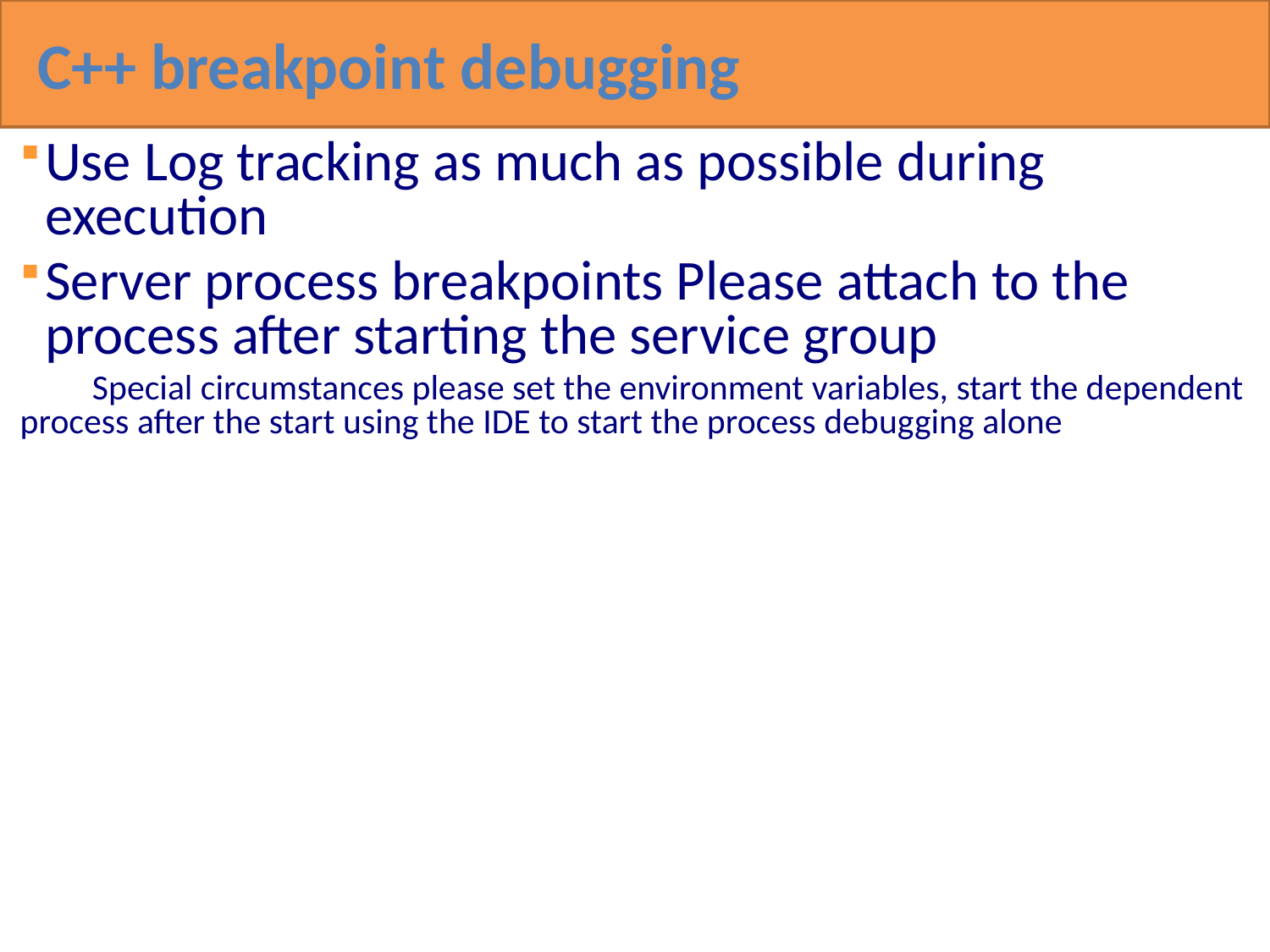

C++ breakpoint debugging
Use Log tracking as much as possible during execution
Server process breakpoints Please attach to the process after starting the service group
         Special circumstances please set the environment variables, start the dependent process after the start using the IDE to start the process debugging alone